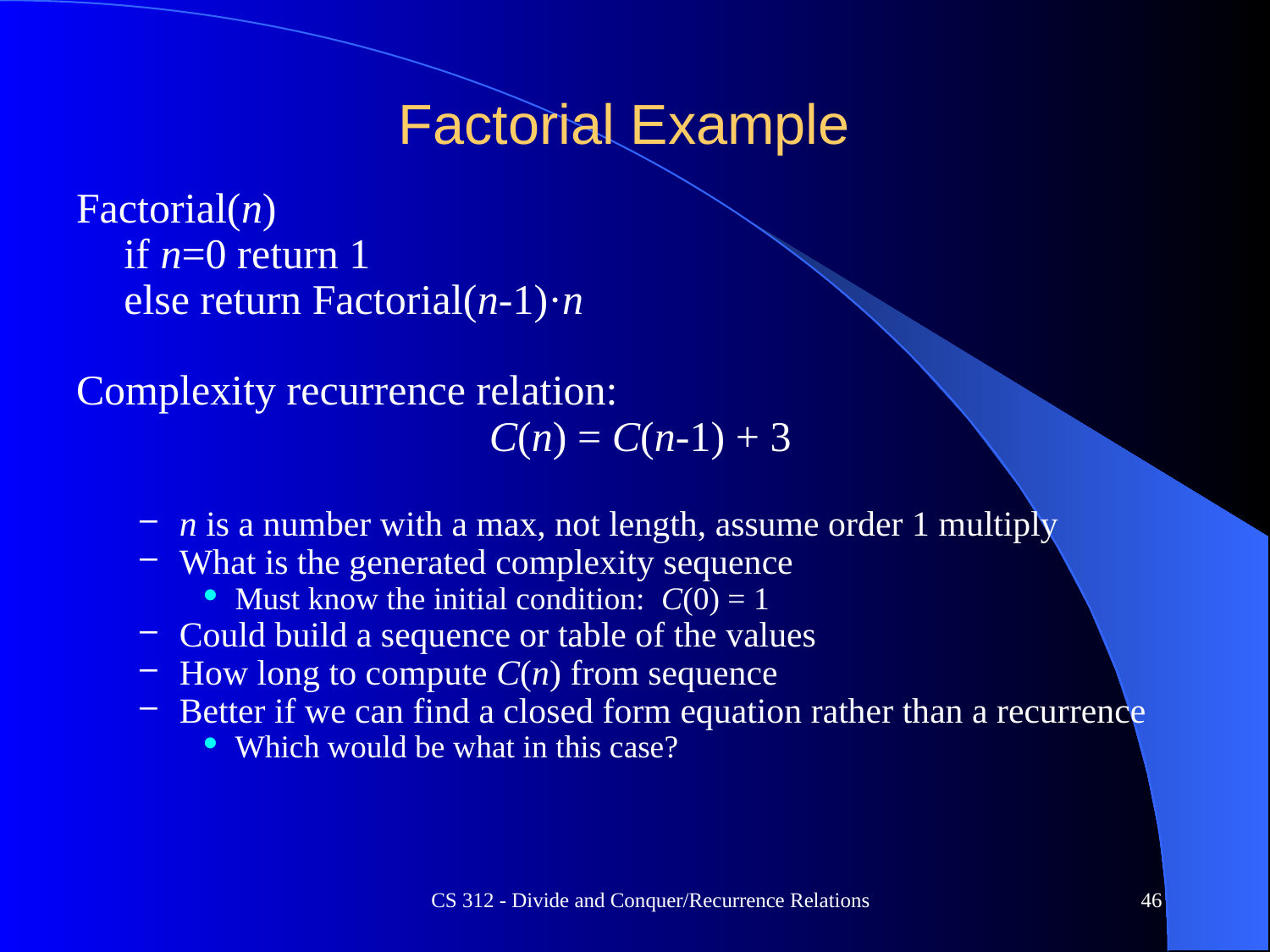

# Factorial Example
Factorial(n)
	if n=0 return 1
	else return Factorial(n-1)·n

Complexity recurrence relation:
C(n) = C(n-1) + 3

n is a number with a max, not length, assume order 1 multiply
What is the generated complexity sequence
Must know the initial condition:  C(0) = 1
Could build a sequence or table of the values
How long to compute C(n) from sequence
Better if we can find a closed form equation rather than a recurrence
Which would be what in this case?
CS 312 - Divide and Conquer/Recurrence Relations
46